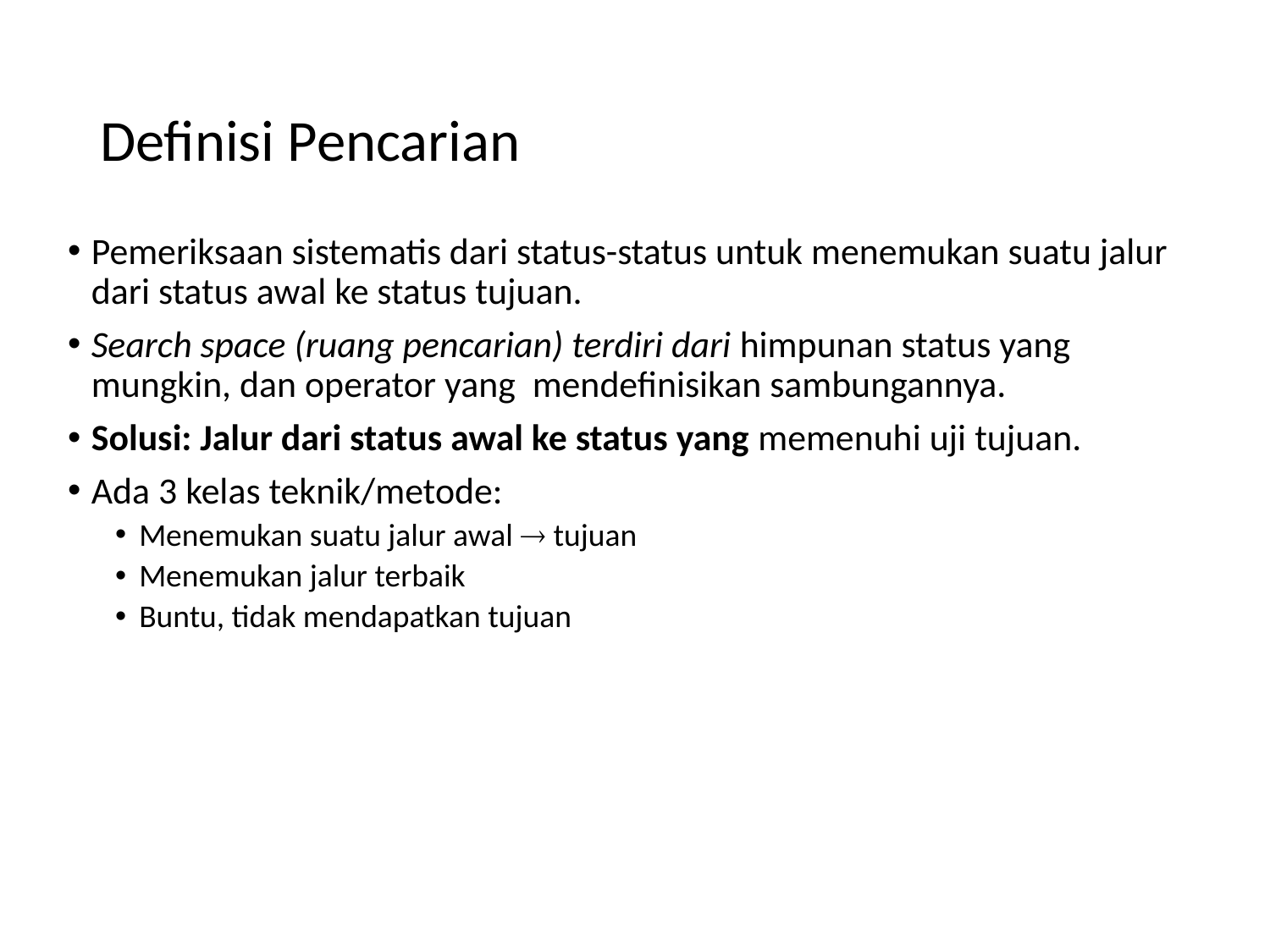

# Definisi Pencarian
Pemeriksaan sistematis dari status-status untuk menemukan suatu jalur dari status awal ke status tujuan.
Search space (ruang pencarian) terdiri dari himpunan status yang mungkin, dan operator yang  mendefinisikan sambungannya.
Solusi: Jalur dari status awal ke status yang memenuhi uji tujuan.
Ada 3 kelas teknik/metode:
Menemukan suatu jalur awal → tujuan
Menemukan jalur terbaik
Buntu, tidak mendapatkan tujuan